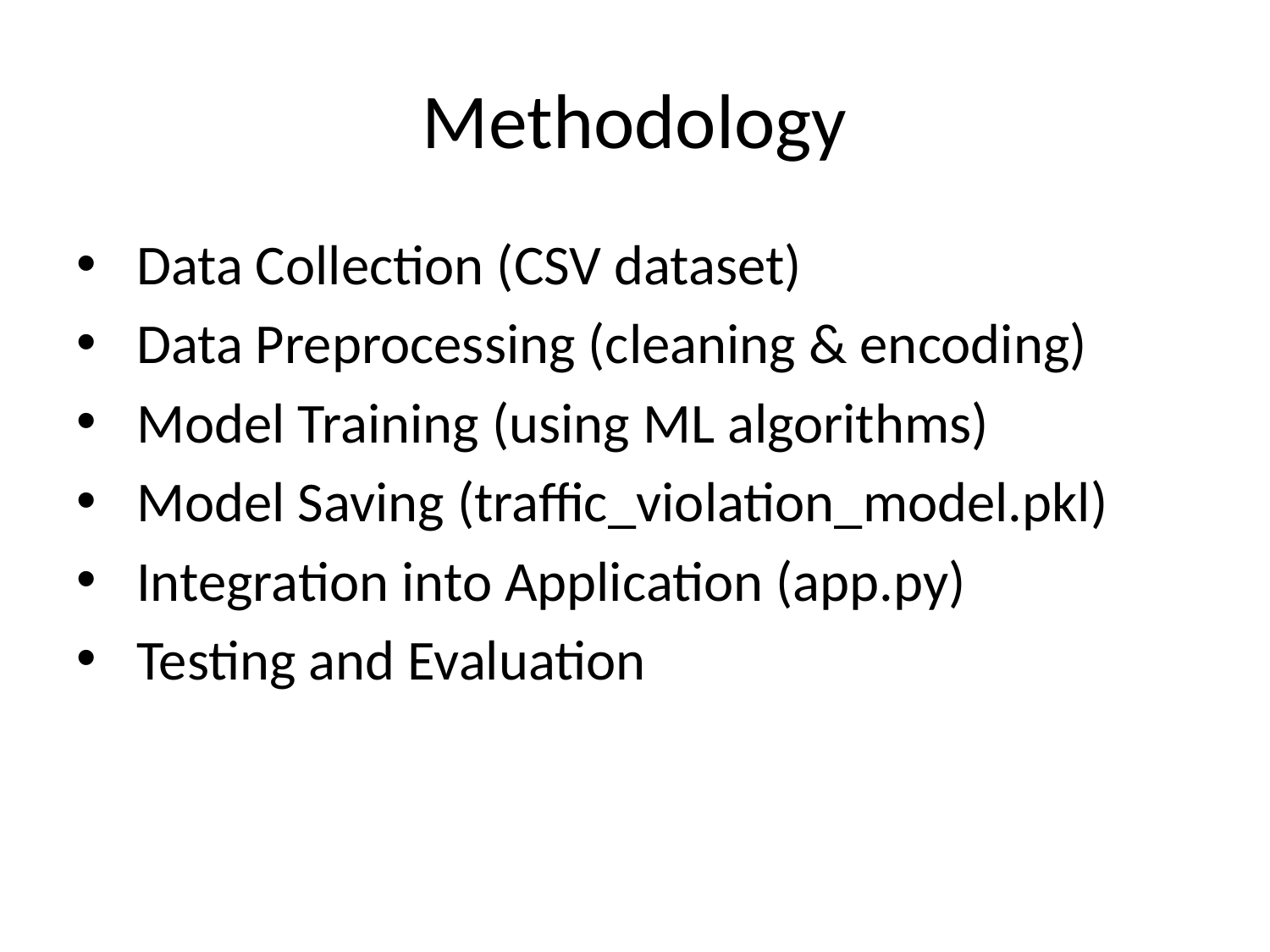

# Methodology
 Data Collection (CSV dataset)
 Data Preprocessing (cleaning & encoding)
 Model Training (using ML algorithms)
 Model Saving (traffic_violation_model.pkl)
 Integration into Application (app.py)
 Testing and Evaluation